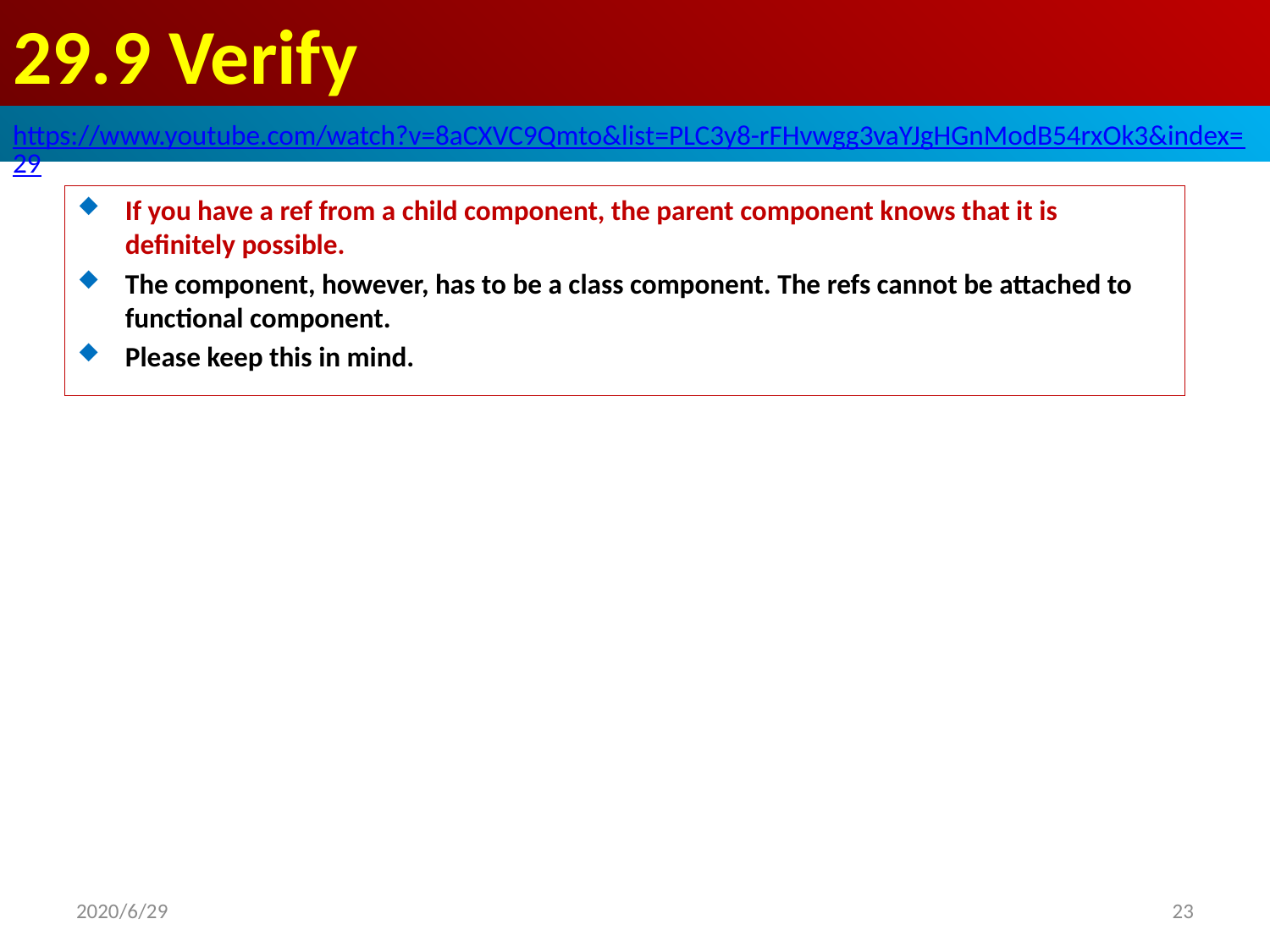

# 29.9 Verify
https://www.youtube.com/watch?v=8aCXVC9Qmto&list=PLC3y8-rFHvwgg3vaYJgHGnModB54rxOk3&index=29
If you have a ref from a child component, the parent component knows that it is definitely possible.
The component, however, has to be a class component. The refs cannot be attached to functional component.
Please keep this in mind.
2020/6/29
23